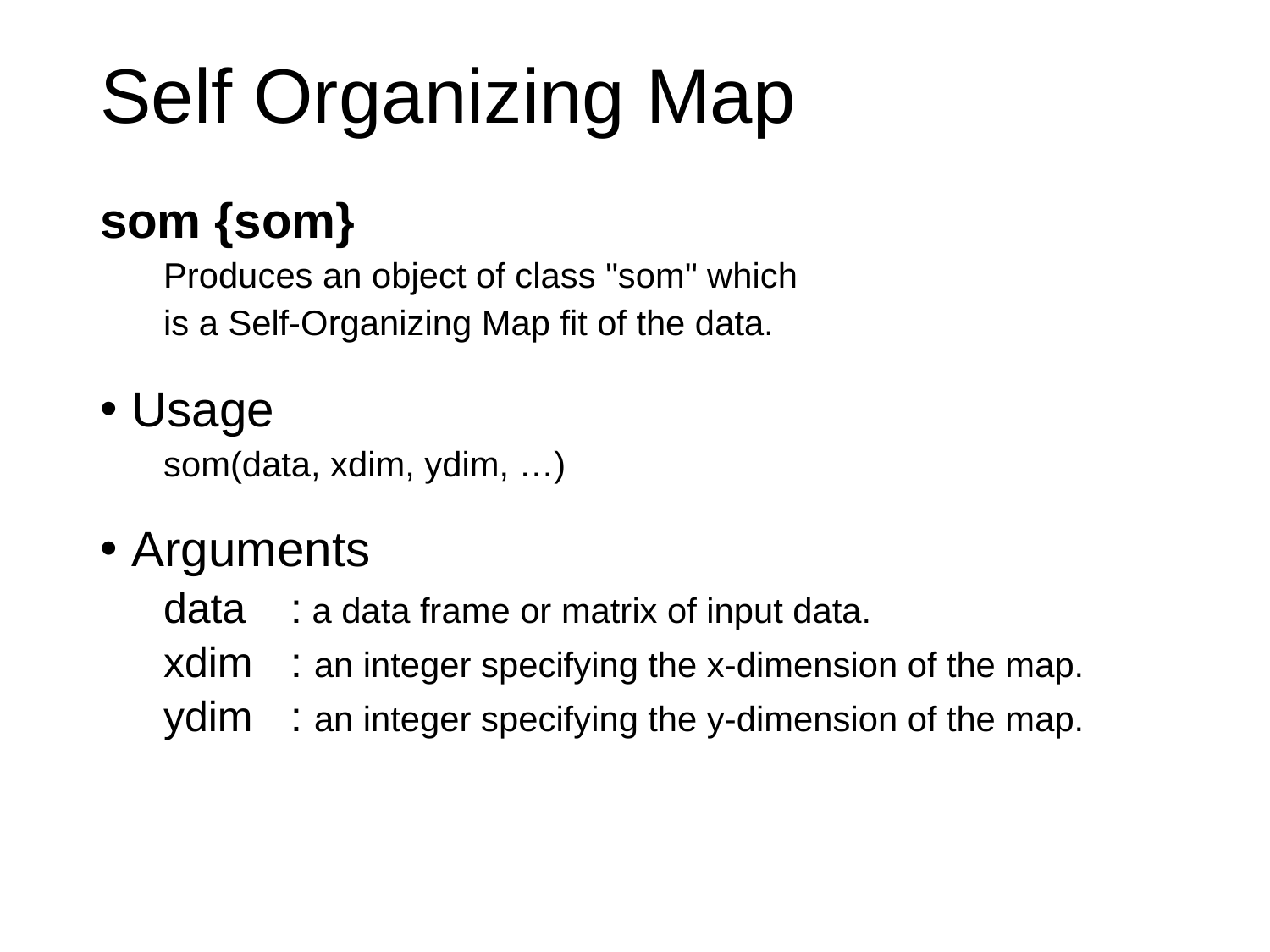

# Self Organizing Map
som {som}
Produces an object of class "som" which
is a Self-Organizing Map fit of the data.

Usage
som(data, xdim, ydim, …)

Arguments
data	: a data frame or matrix of input data.
xdim	: an integer specifying the x-dimension of the map.
ydim	: an integer specifying the y-dimension of the map.